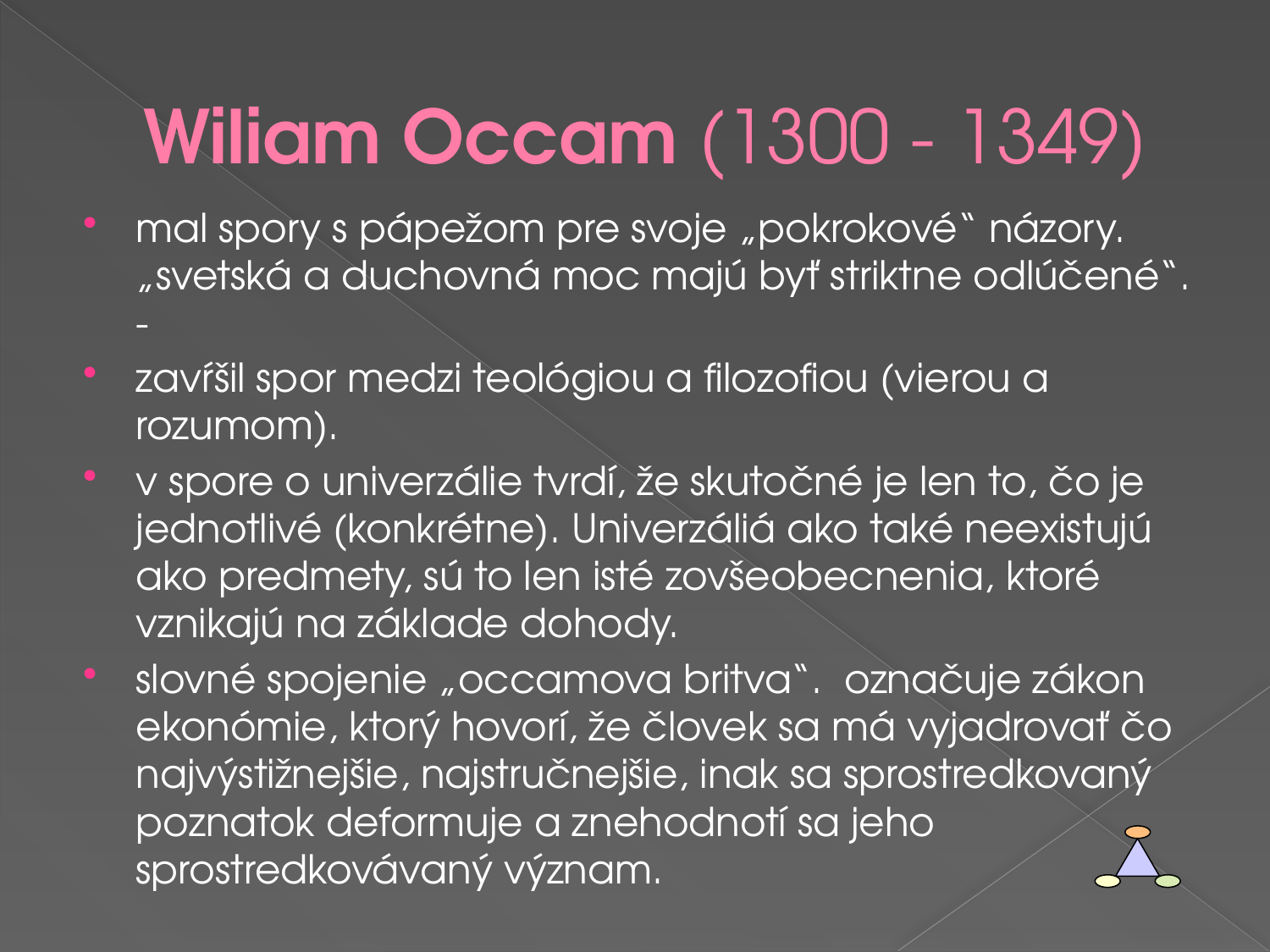

# Wiliam Occam (1300 - 1349)
mal spory s pápežom pre svoje „pokrokové“ názory. „svetská a duchovná moc majú byť striktne odlúčené“. -
zavŕšil spor medzi teológiou a filozofiou (vierou a rozumom).
v spore o univerzálie tvrdí, že skutočné je len to, čo je jednotlivé (konkrétne). Univerzáliá ako také neexistujú ako predmety, sú to len isté zovšeobecnenia, ktoré vznikajú na základe dohody.
slovné spojenie „occamova britva“.  označuje zákon ekonómie, ktorý hovorí, že človek sa má vyjadrovať čo najvýstižnejšie, najstručnejšie, inak sa sprostredkovaný poznatok deformuje a znehodnotí sa jeho sprostredkovávaný význam.